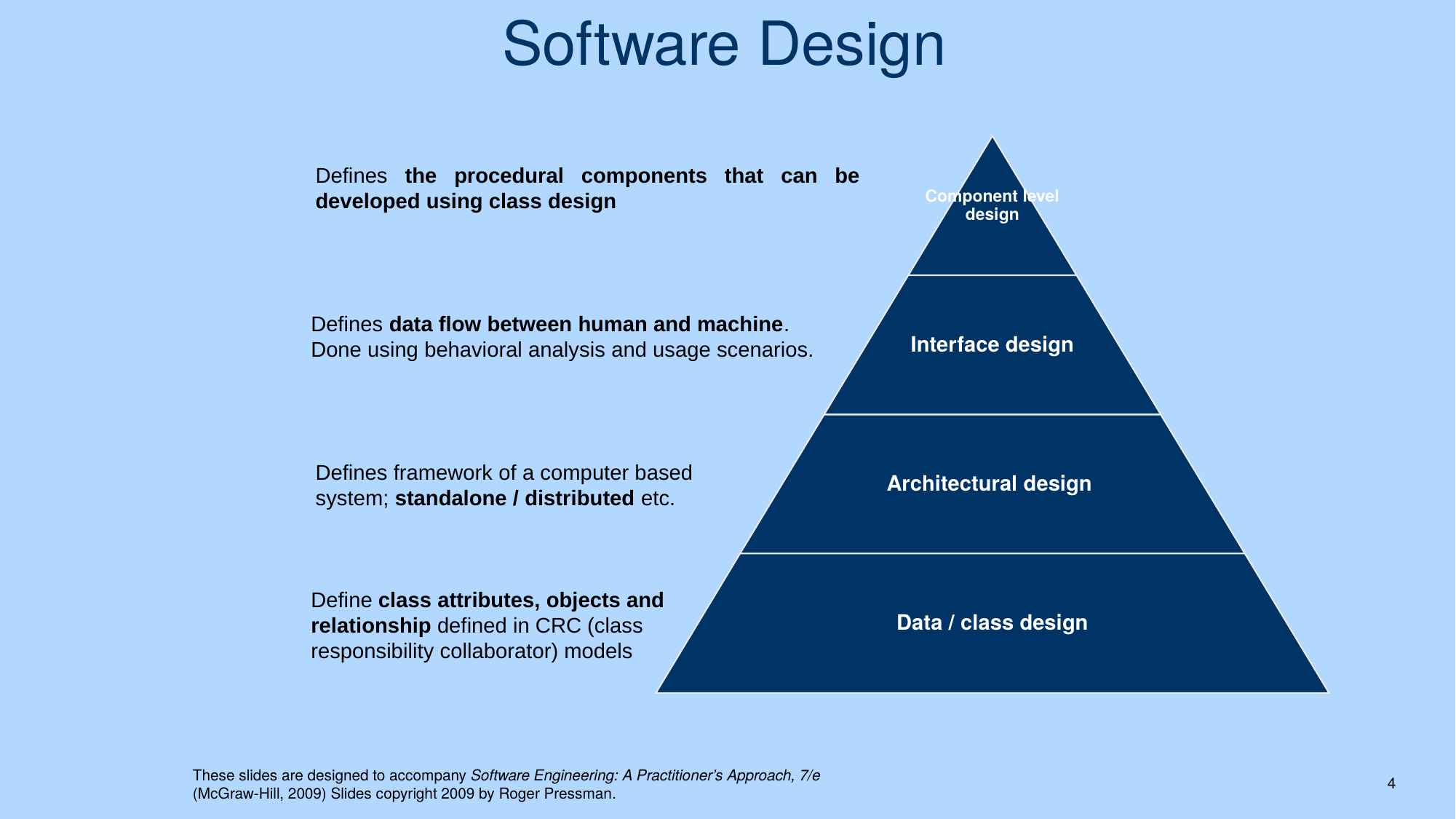

# Software Design
Component level design
Interface design
Architectural design
Data / class design
Defines the procedural components that can be developed using class design
Defines data flow between human and machine. Done using behavioral analysis and usage scenarios.
Defines framework of a computer based system; standalone / distributed etc.
Define class attributes, objects and relationship defined in CRC (class responsibility collaborator) models
4
These slides are designed to accompany Software Engineering: A Practitioner’s Approach, 7/e (McGraw-Hill, 2009) Slides copyright 2009 by Roger Pressman.